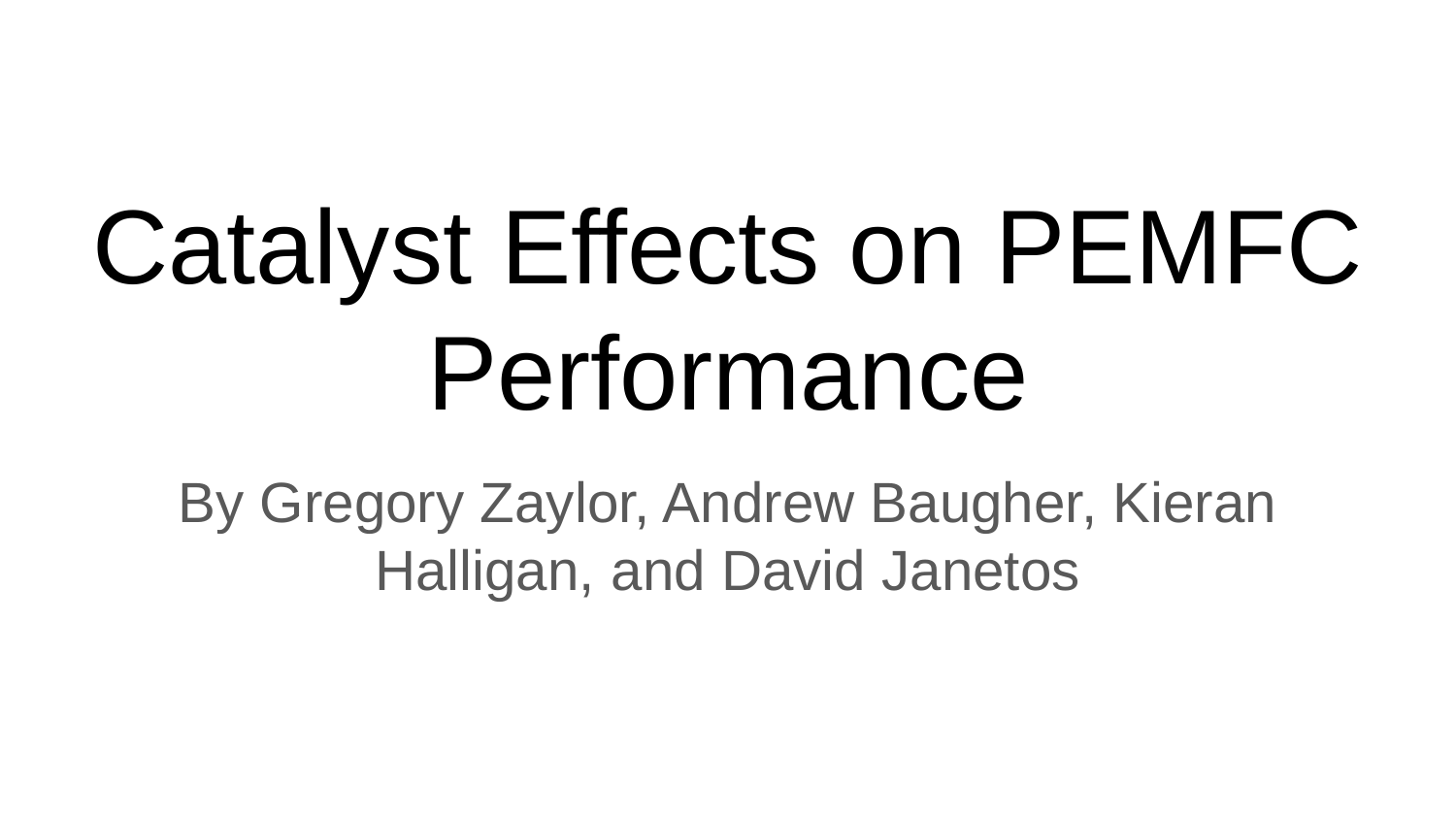

# Catalyst Effects on PEMFC Performance
By Gregory Zaylor, Andrew Baugher, Kieran Halligan, and David Janetos